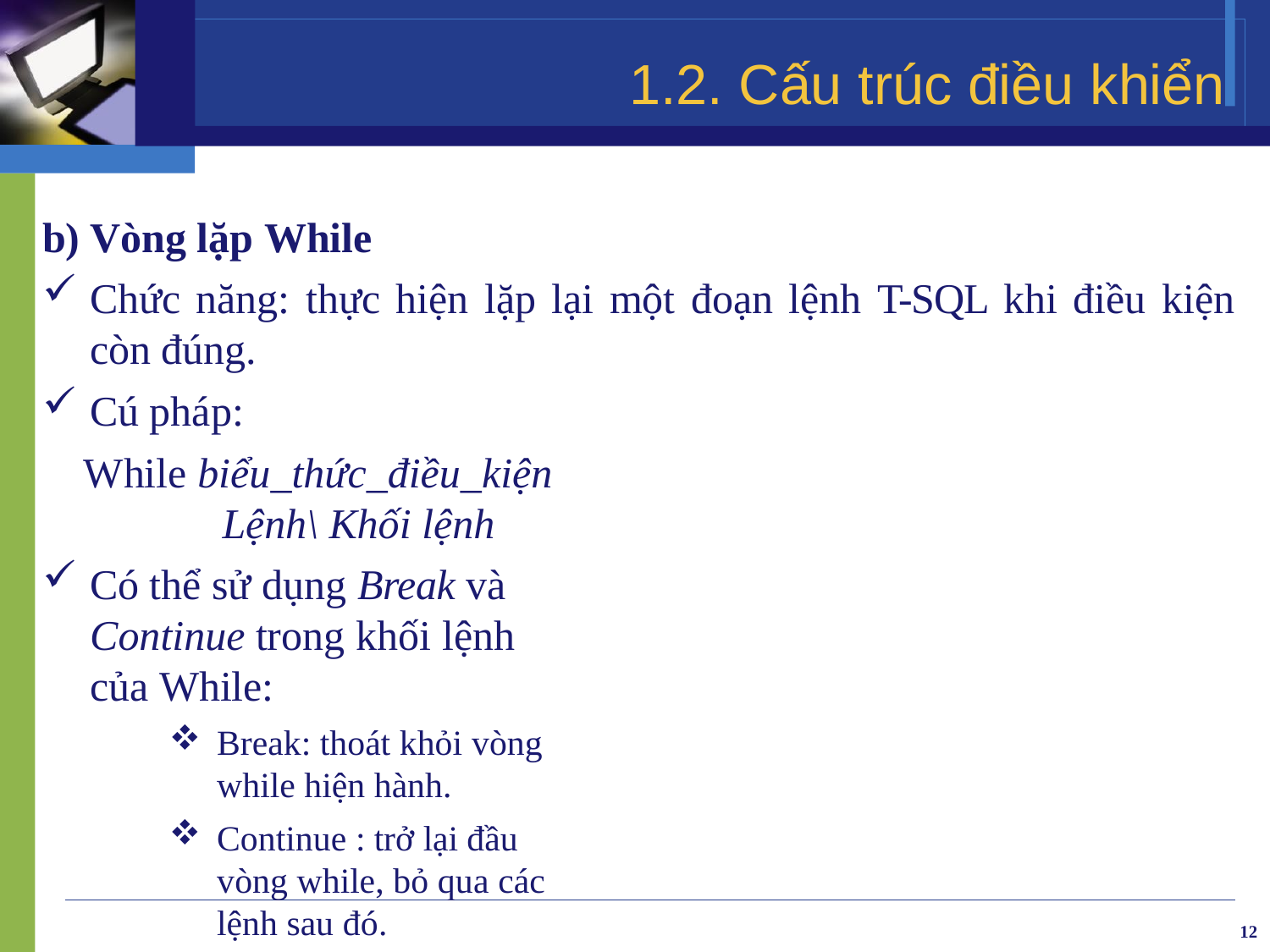

# 1.2. Cấu trúc điều khiển
b) Vòng lặp While
Chức năng: thực hiện lặp lại một đoạn lệnh T-SQL khi điều kiện
còn đúng.
Cú pháp:
While biểu_thức_điều_kiện  Lệnh\ Khối lệnh
Có thể sử dụng Break và Continue trong khối lệnh của While:
Break: thoát khỏi vòng while hiện hành.
Continue : trở lại đầu vòng while, bỏ qua các lệnh sau đó.
12